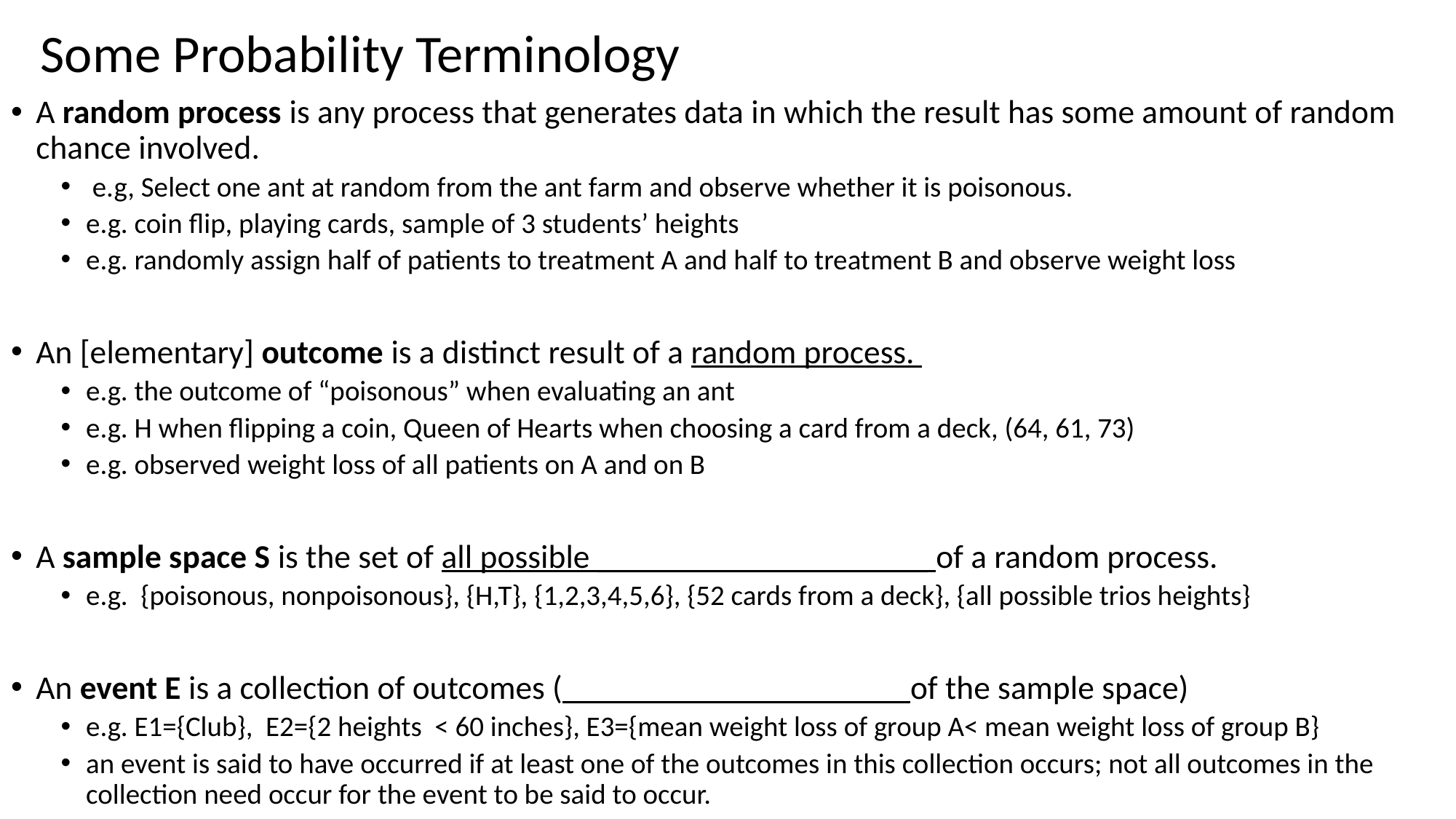

# Some Probability Terminology
A random process is any process that generates data in which the result has some amount of random chance involved.
 e.g, Select one ant at random from the ant farm and observe whether it is poisonous.
e.g. coin flip, playing cards, sample of 3 students’ heights
e.g. randomly assign half of patients to treatment A and half to treatment B and observe weight loss

An [elementary] outcome is a distinct result of a random process.
e.g. the outcome of “poisonous” when evaluating an ant
e.g. H when flipping a coin, Queen of Hearts when choosing a card from a deck, (64, 61, 73)
e.g. observed weight loss of all patients on A and on B

A sample space S is the set of all possible ____________________ of a random process.
e.g.  {poisonous, nonpoisonous}, {H,T}, {1,2,3,4,5,6}, {52 cards from a deck}, {all possible trios heights}

An event E is a collection of outcomes (_____________________of the sample space)
e.g. E1={Club},  E2={2 heights  < 60 inches}, E3={mean weight loss of group A< mean weight loss of group B}
an event is said to have occurred if at least one of the outcomes in this collection occurs; not all outcomes in the collection need occur for the event to be said to occur.